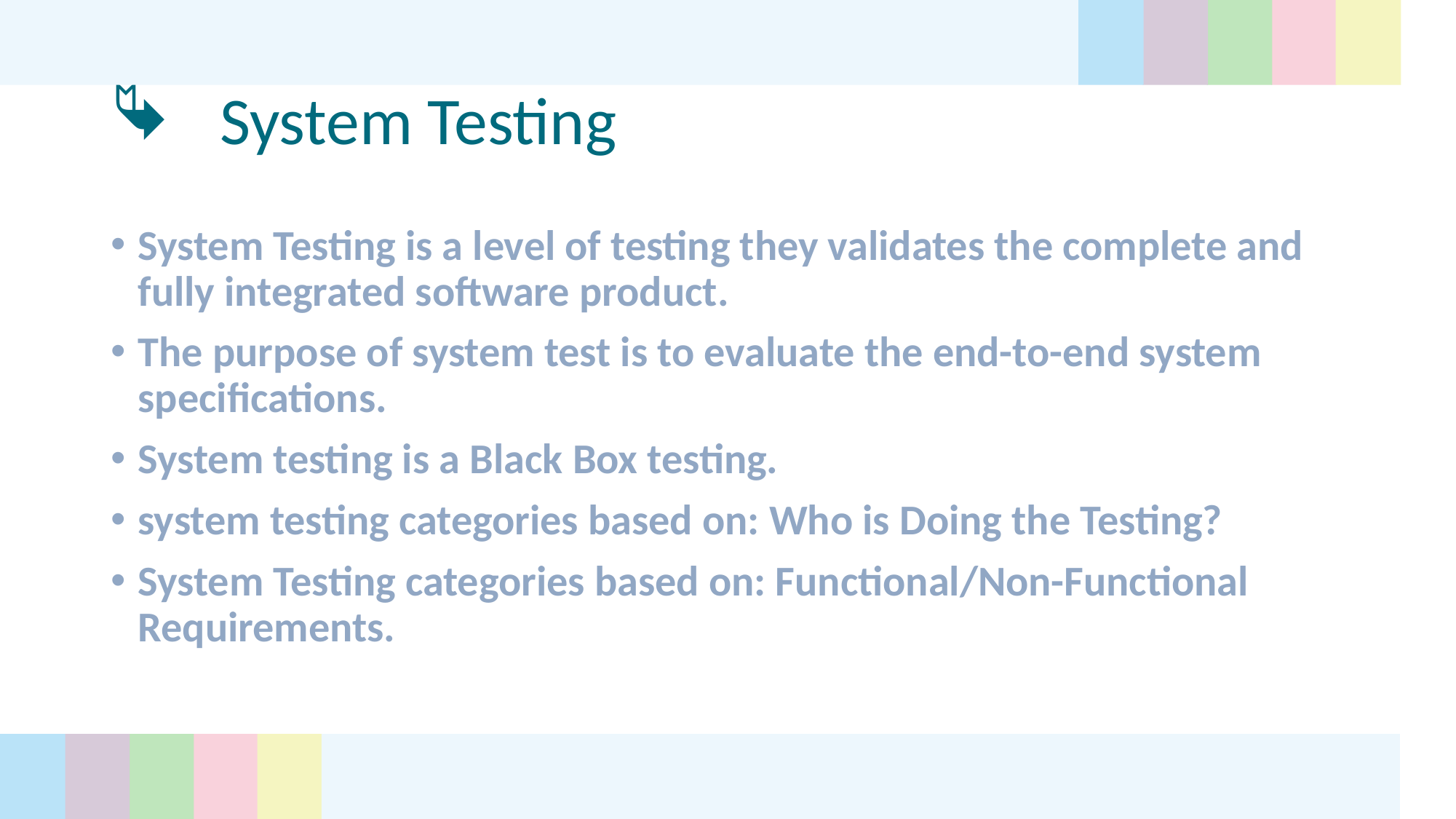

# System Testing
System Testing is a level of testing they validates the complete and fully integrated software product.
The purpose of system test is to evaluate the end-to-end system specifications.
System testing is a Black Box testing.
system testing categories based on: Who is Doing the Testing?
System Testing categories based on: Functional/Non-Functional Requirements.